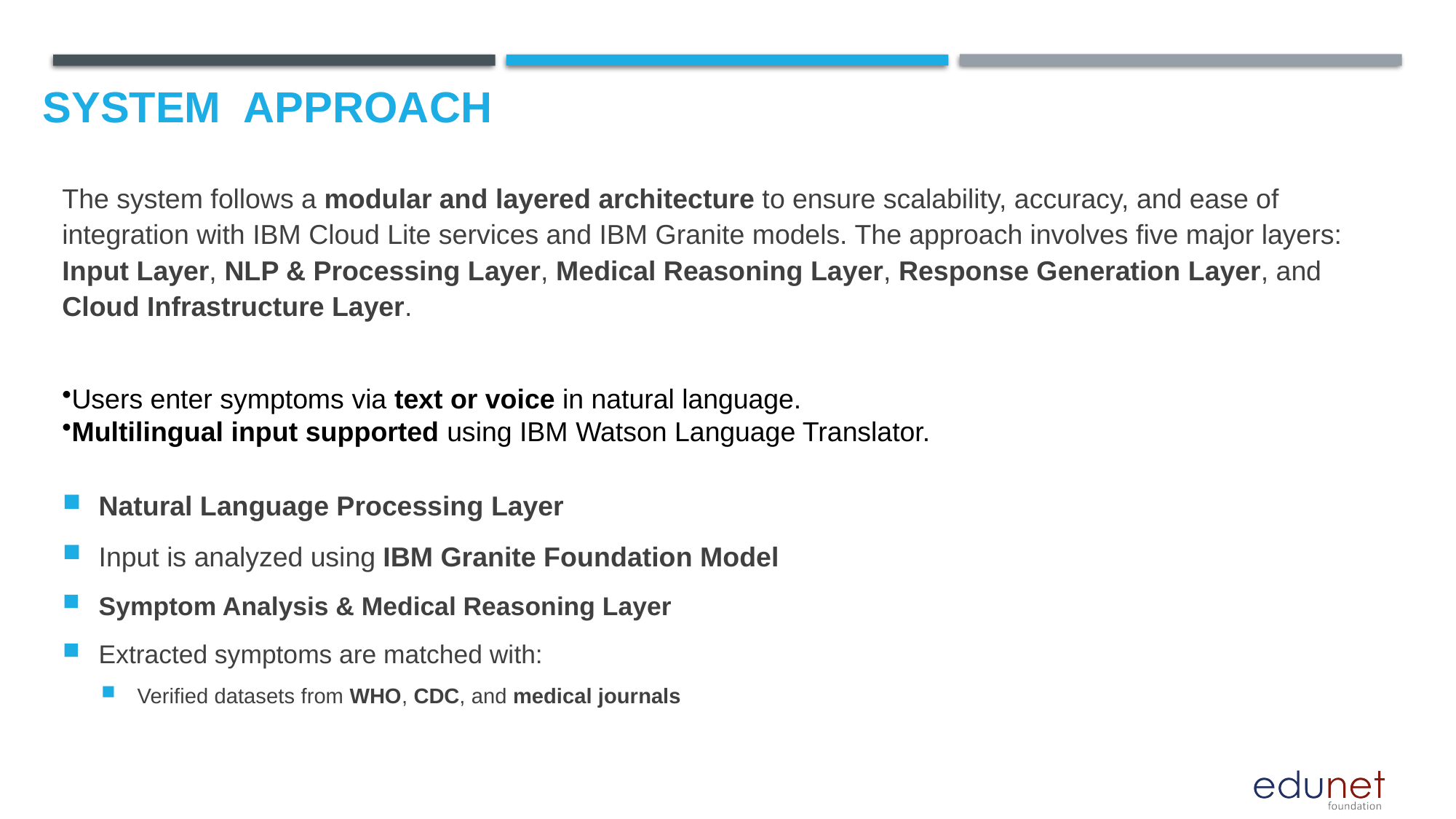

# System  Approach
The system follows a modular and layered architecture to ensure scalability, accuracy, and ease of integration with IBM Cloud Lite services and IBM Granite models. The approach involves five major layers: Input Layer, NLP & Processing Layer, Medical Reasoning Layer, Response Generation Layer, and Cloud Infrastructure Layer.

Users enter symptoms via text or voice in natural language.
Multilingual input supported using IBM Watson Language Translator.

Natural Language Processing Layer
Input is analyzed using IBM Granite Foundation Model
Symptom Analysis & Medical Reasoning Layer
Extracted symptoms are matched with:
Verified datasets from WHO, CDC, and medical journals